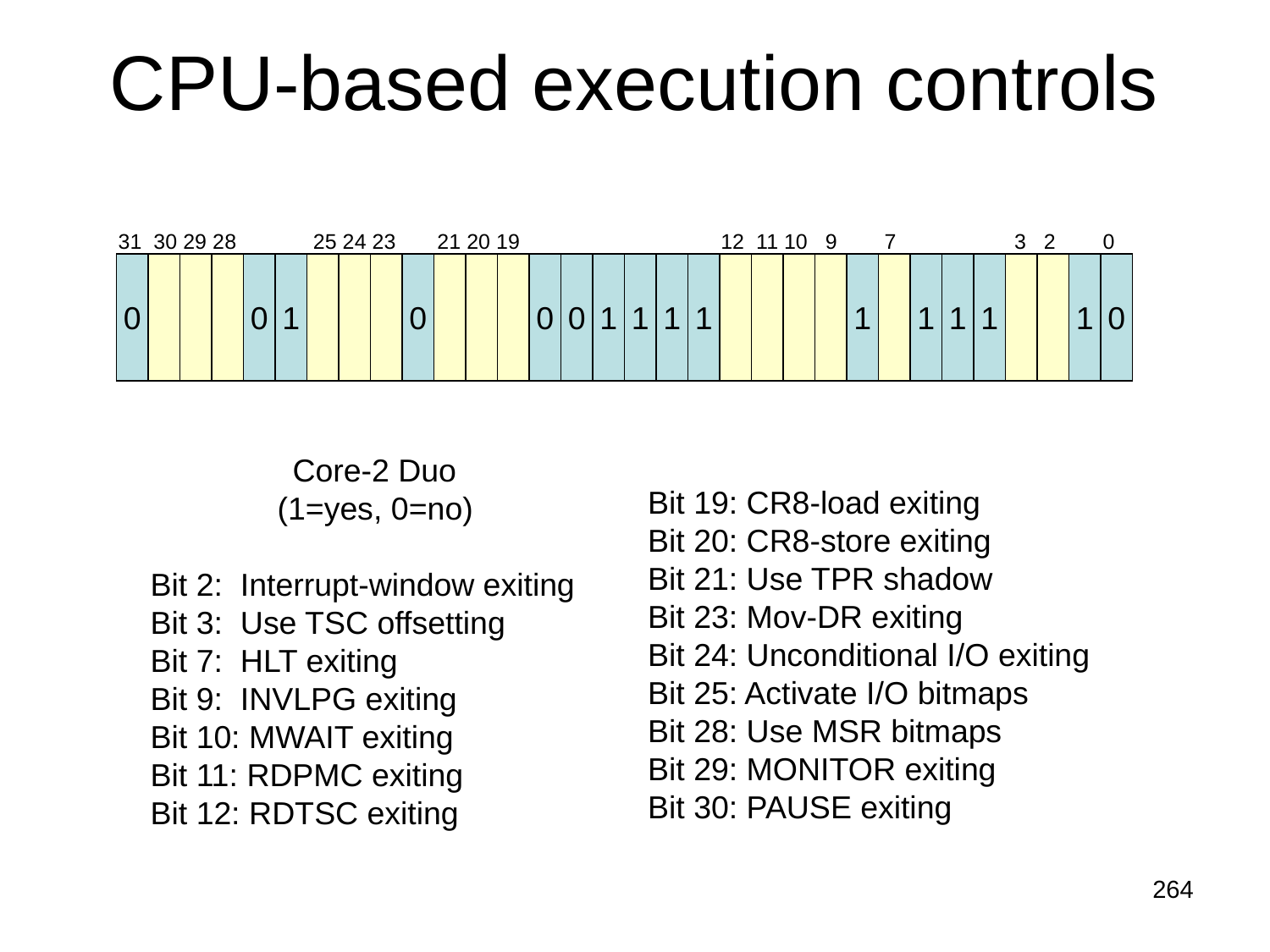

# CPU-based execution controls
31  30 29 28             25 24 23       21 20 19                                  12  11 10   9        7                    3   2        0
0

0
1

0

0
0
1
1
1
1

1

1
1
1

1
0
                Core-2 Duo
	(1=yes, 0=no)

Bit 2:  Interrupt-window exiting
Bit 3:  Use TSC offsetting
Bit 7:  HLT exiting
Bit 9:  INVLPG exiting
Bit 10: MWAIT exiting
Bit 11: RDPMC exiting
Bit 12: RDTSC exiting
Bit 19: CR8-load exiting
Bit 20: CR8-store exiting
Bit 21: Use TPR shadow
Bit 23: Mov-DR exiting
Bit 24: Unconditional I/O exiting
Bit 25: Activate I/O bitmaps
Bit 28: Use MSR bitmaps
Bit 29: MONITOR exiting
Bit 30: PAUSE exiting
264